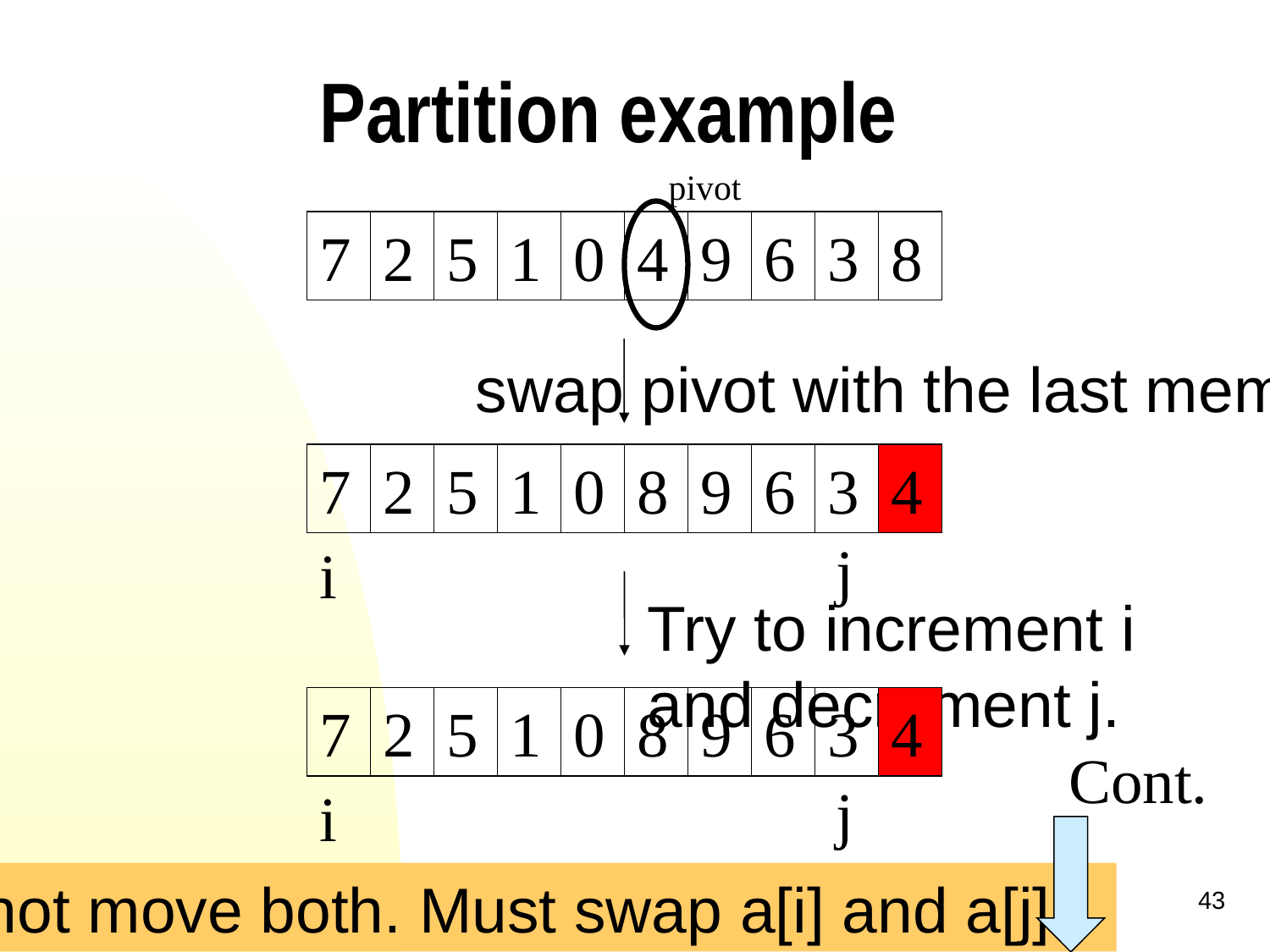

# Partition example
pivot

7
2
5
1
0
4
9
6
3
8

swap pivot with the last member.
7
2
5
1
0
8
9
6
3
4
j
i

Try to increment i and decrement j.
7
2
5
1
0
8
9
6
3
4
j
i
Cont.

Cannot move both. Must swap a[i] and a[j].
43